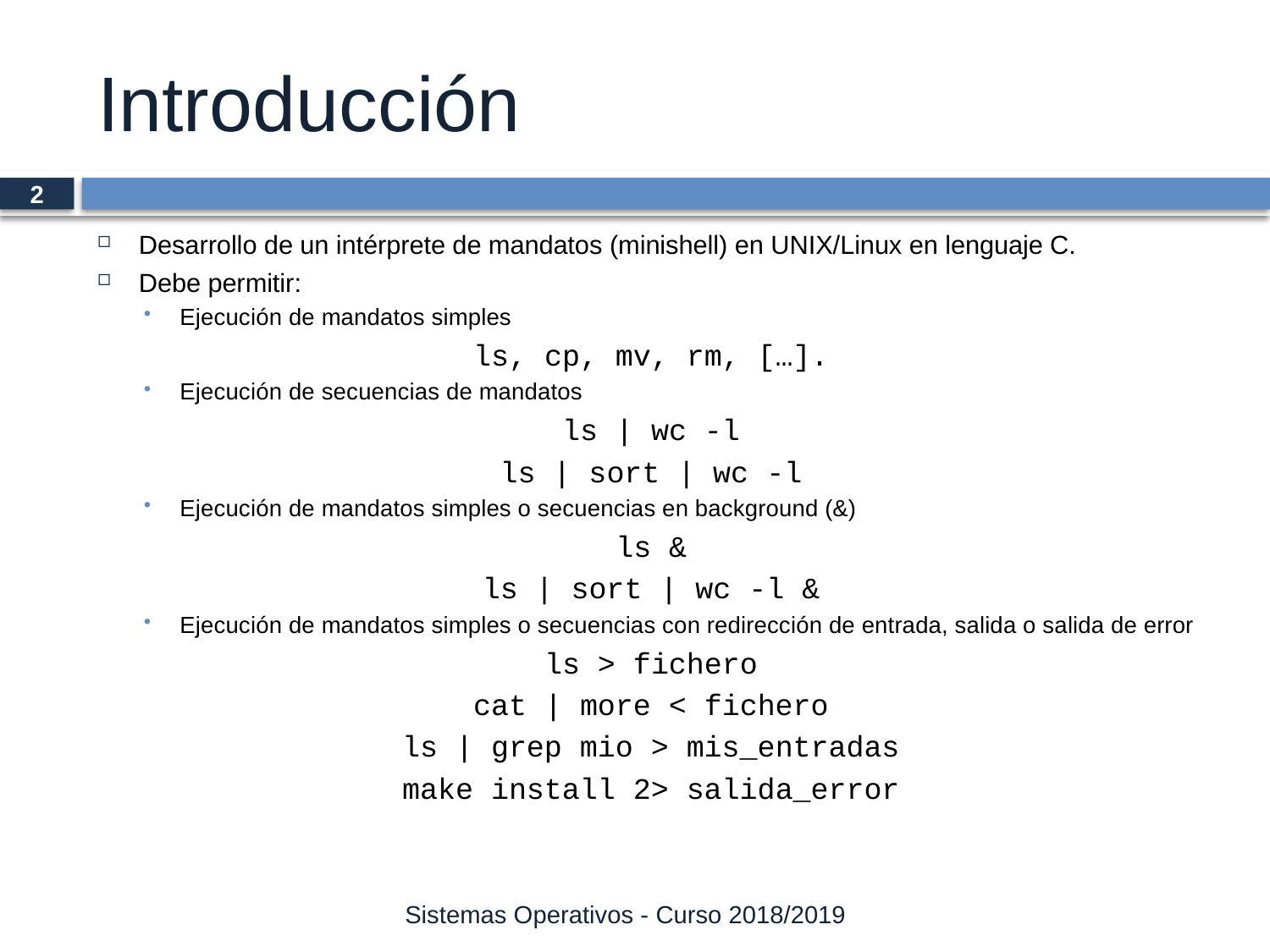

# Introducción
2
Desarrollo de un intérprete de mandatos (minishell) en UNIX/Linux en lenguaje C.
Debe permitir:
Ejecución de mandatos simples
ls, cp, mv, rm, […].
Ejecución de secuencias de mandatos
ls | wc -l
ls | sort | wc -l
Ejecución de mandatos simples o secuencias en background (&)‏
ls &
ls | sort | wc -l &
Ejecución de mandatos simples o secuencias con redirección de entrada, salida o salida de error
ls > fichero
cat | more < fichero
ls | grep mio > mis_entradas
make install 2> salida_error

Sistemas Operativos - Curso 2018/2019